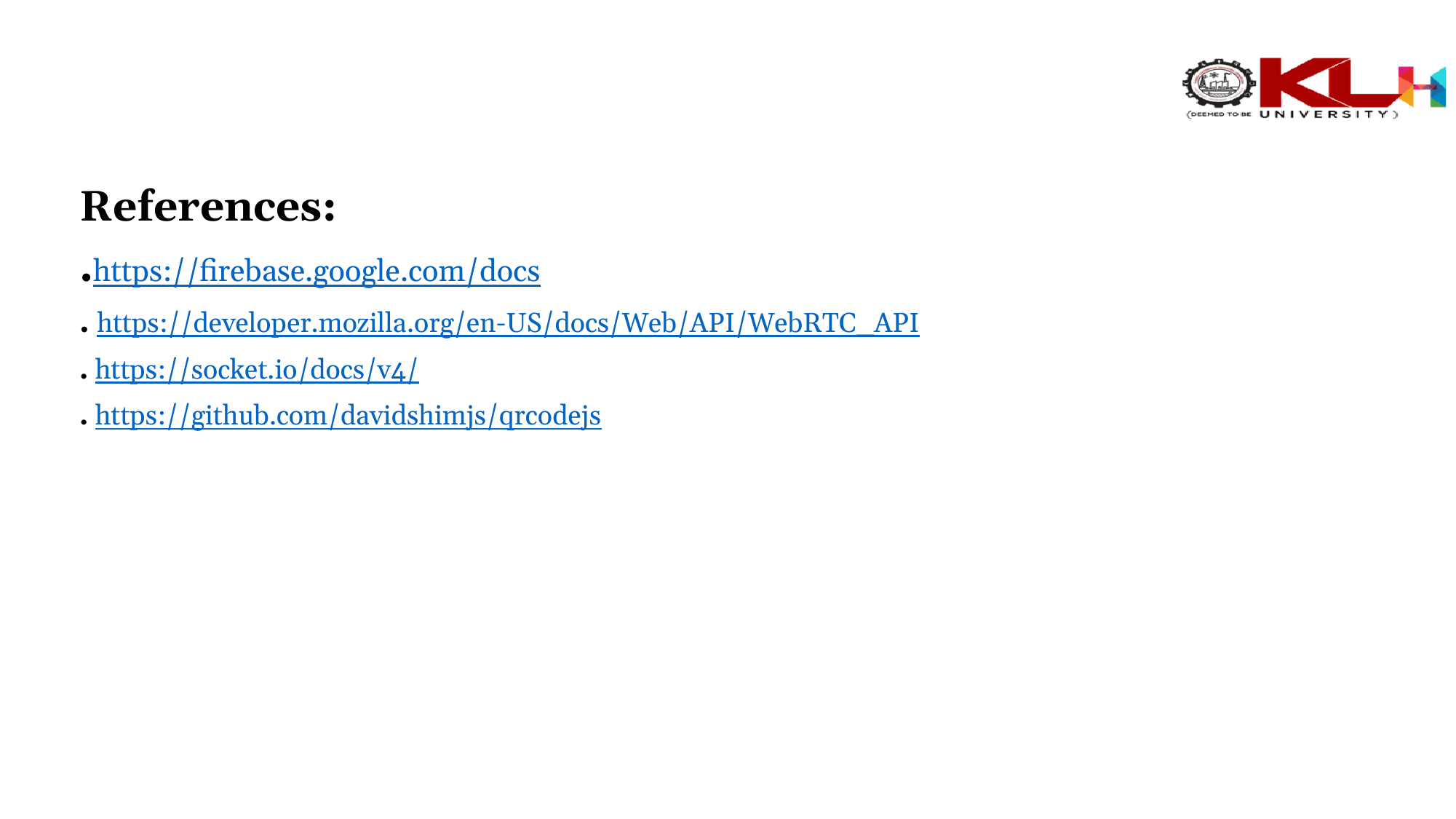

# References:
.https://firebase.google.com/docs
. https://developer.mozilla.org/en-US/docs/Web/API/WebRTC_API
. https://socket.io/docs/v4/
. https://github.com/davidshimjs/qrcodejs